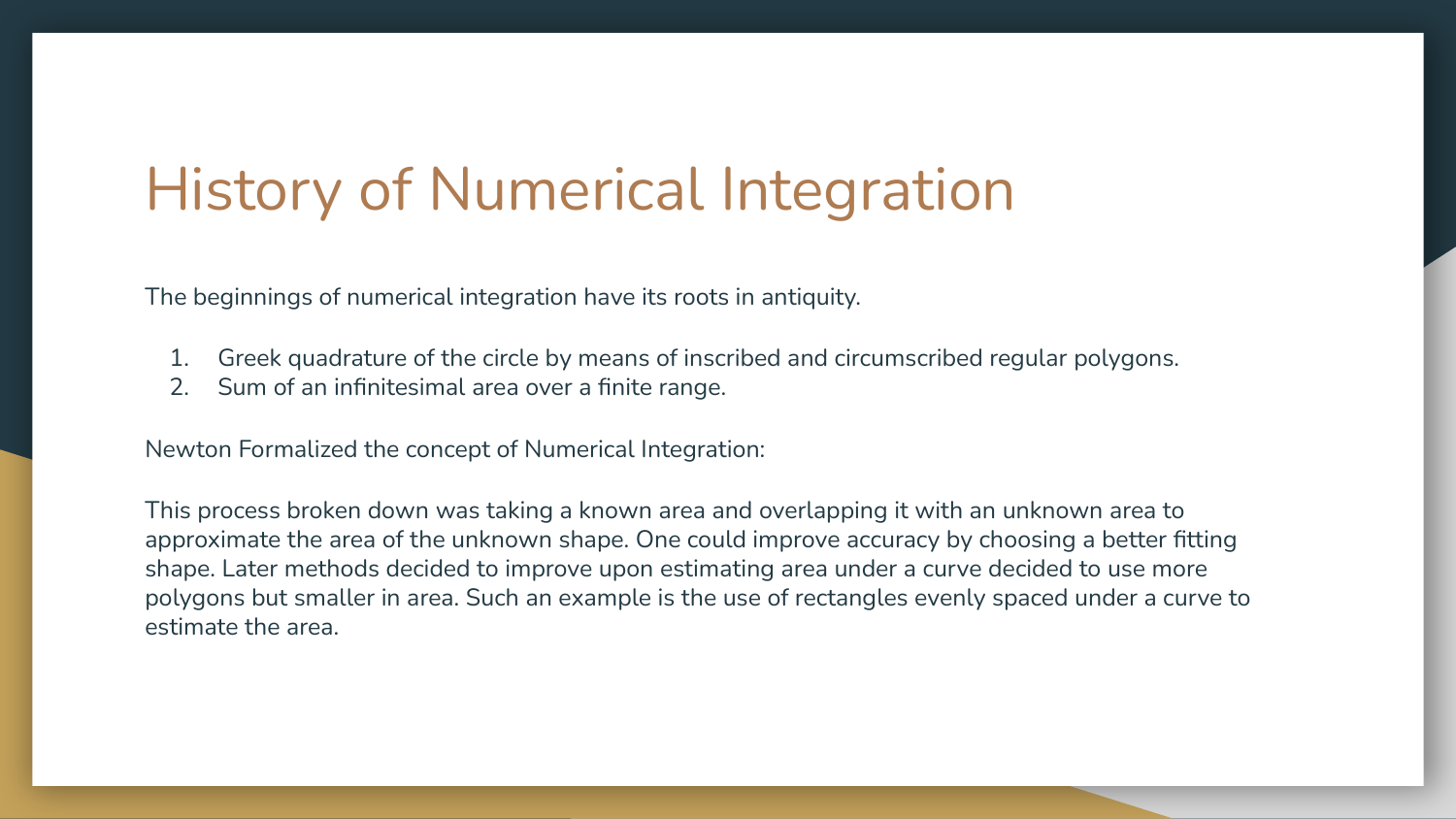

# History of Numerical Integration
The beginnings of numerical integration have its roots in antiquity.
Greek quadrature of the circle by means of inscribed and circumscribed regular polygons.
Sum of an infinitesimal area over a finite range.
Newton Formalized the concept of Numerical Integration:
This process broken down was taking a known area and overlapping it with an unknown area to approximate the area of the unknown shape. One could improve accuracy by choosing a better fitting shape. Later methods decided to improve upon estimating area under a curve decided to use more polygons but smaller in area. Such an example is the use of rectangles evenly spaced under a curve to estimate the area.